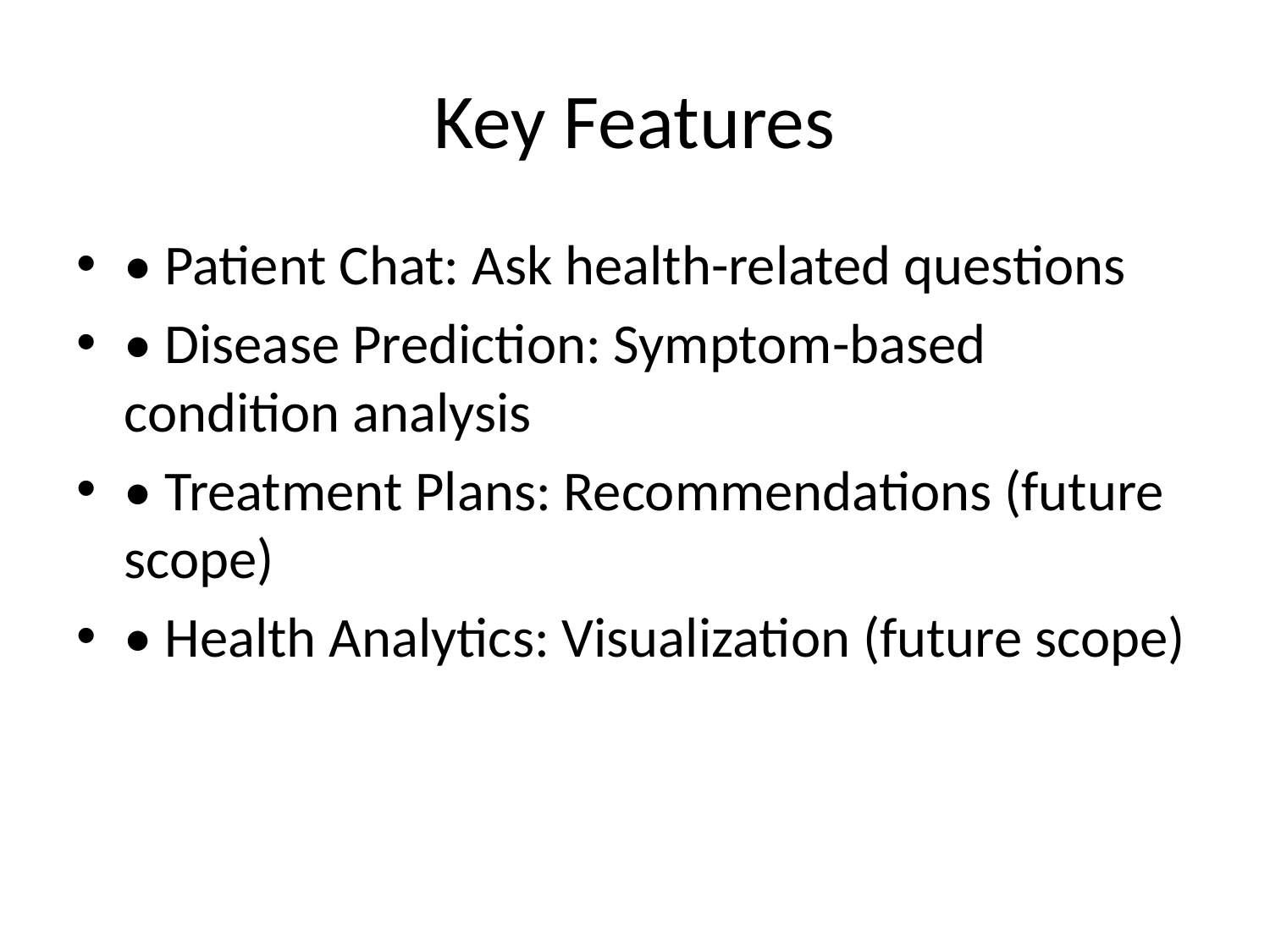

# Key Features
• Patient Chat: Ask health-related questions
• Disease Prediction: Symptom-based condition analysis
• Treatment Plans: Recommendations (future scope)
• Health Analytics: Visualization (future scope)